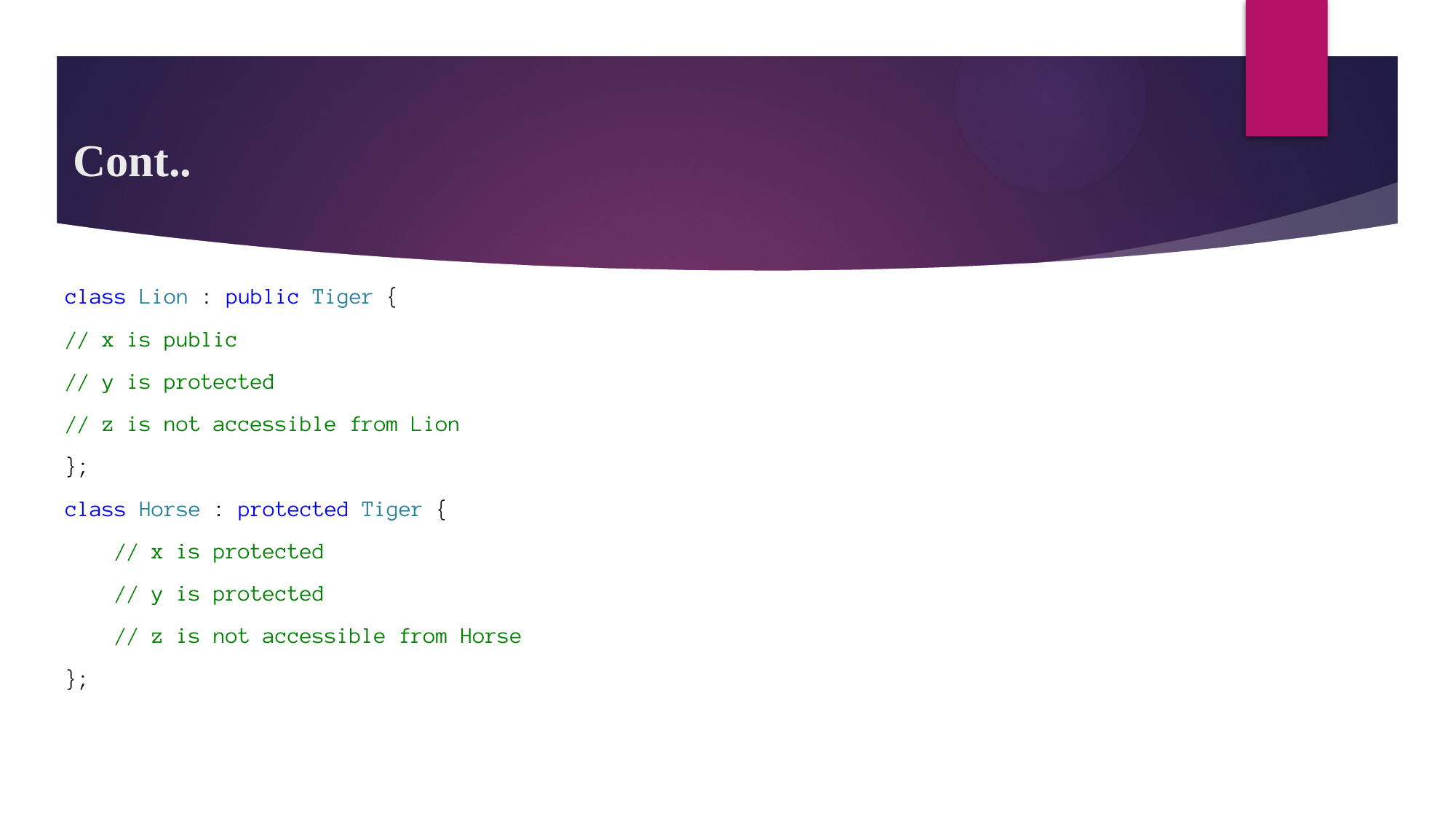

# Cont..
class Lion : public Tiger {
// x is public
// y is protected
// z is not accessible from Lion
};
class Horse : protected Tiger {
    // x is protected
    // y is protected
    // z is not accessible from Horse
};